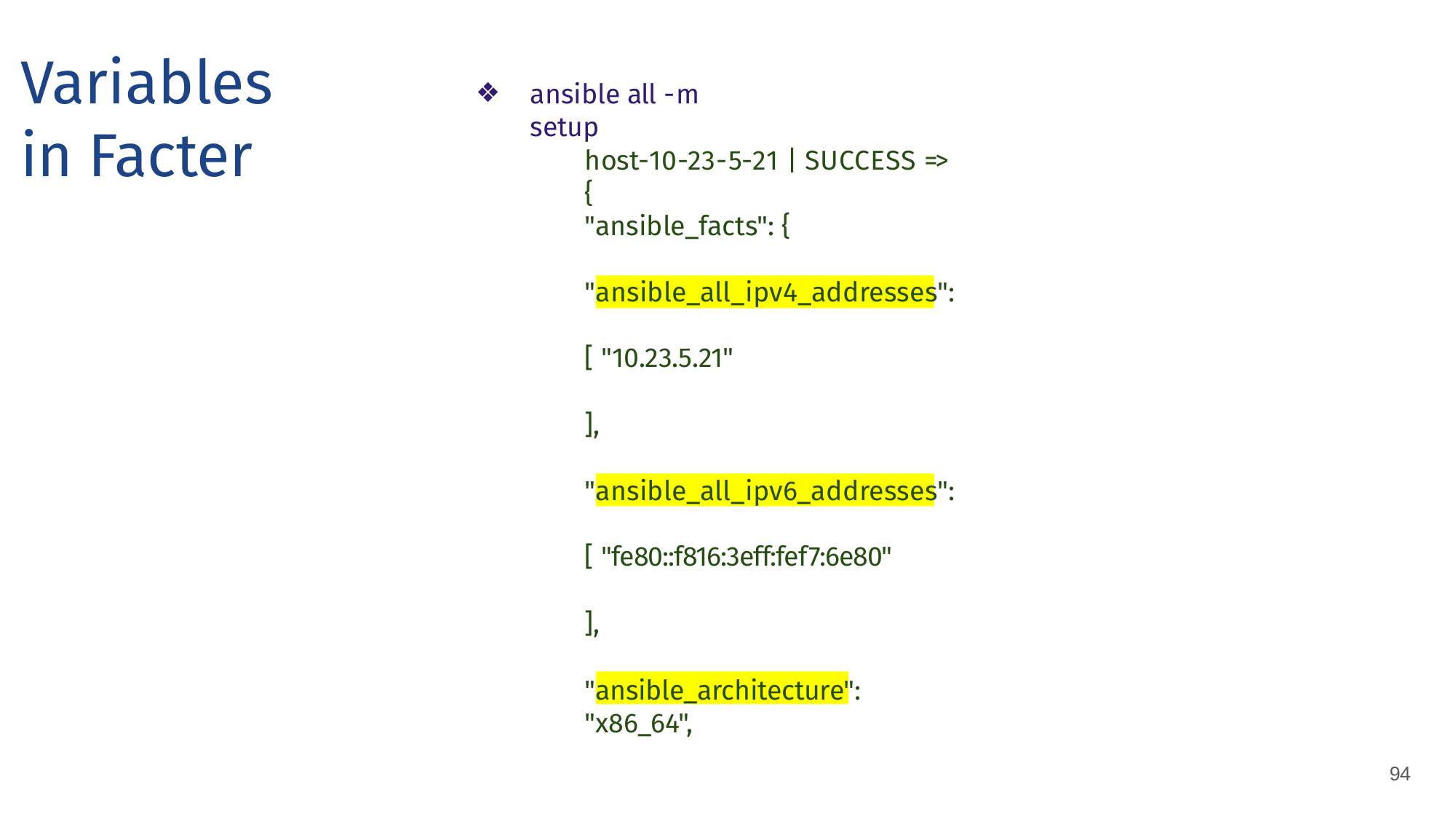

# Variables in Facter
ansible all -m setup
host-10-23-5-21 | SUCCESS => {
"ansible_facts": {
"ansible_all_ipv4_addresses": [ "10.23.5.21"

],
"ansible_all_ipv6_addresses": [ "fe80::f816:3eff:fef7:6e80"

],

"ansible_architecture": "x86_64",

94